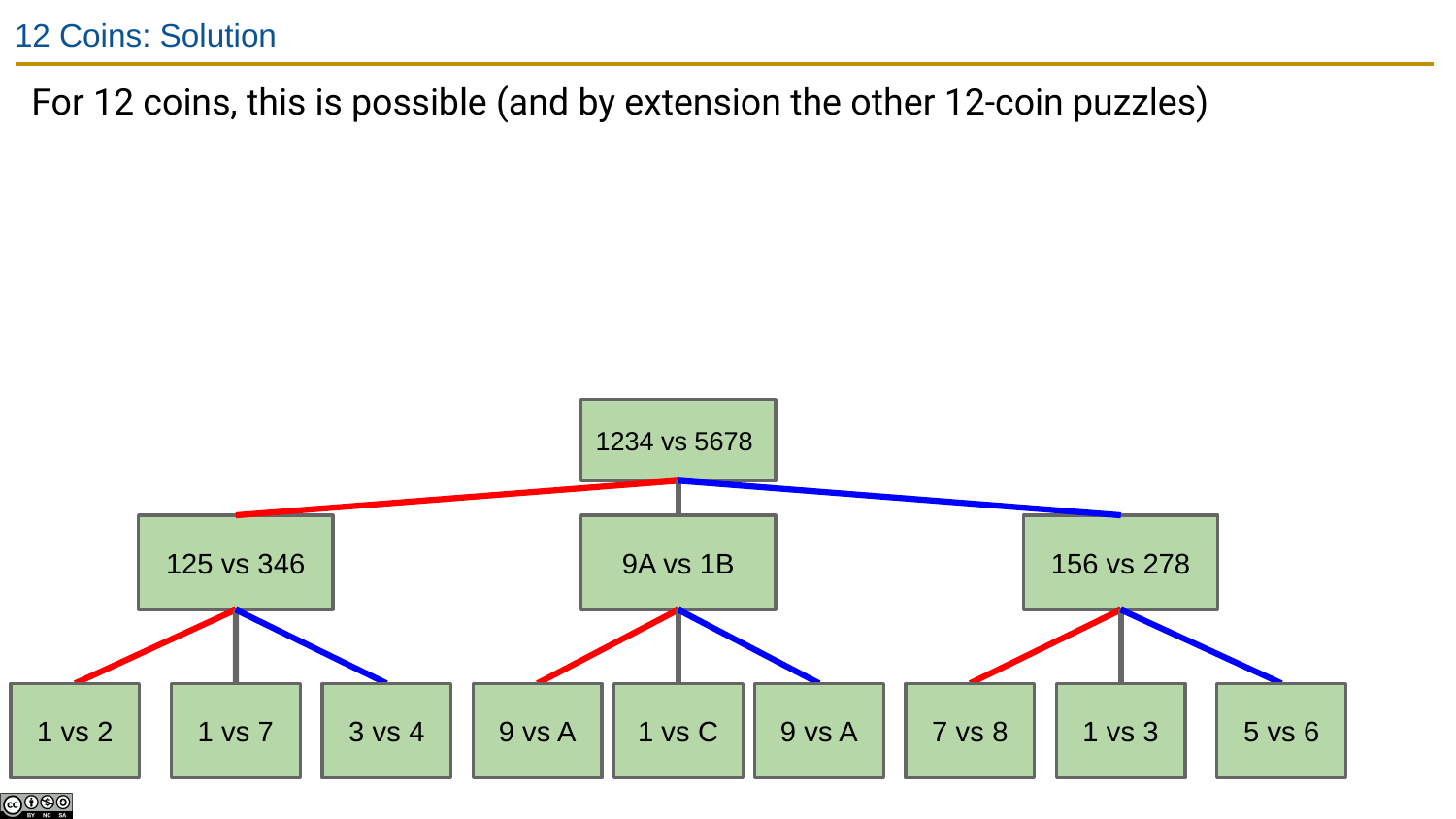

# 12 Coins: Solution
For 12 coins, this is possible (and by extension the other 12-coin puzzles)
1234 vs 5678
125 vs 346
9A vs 1B
156 vs 278
1 vs 2
1 vs 7
3 vs 4
9 vs A
1 vs C
9 vs A
7 vs 8
1 vs 3
5 vs 6